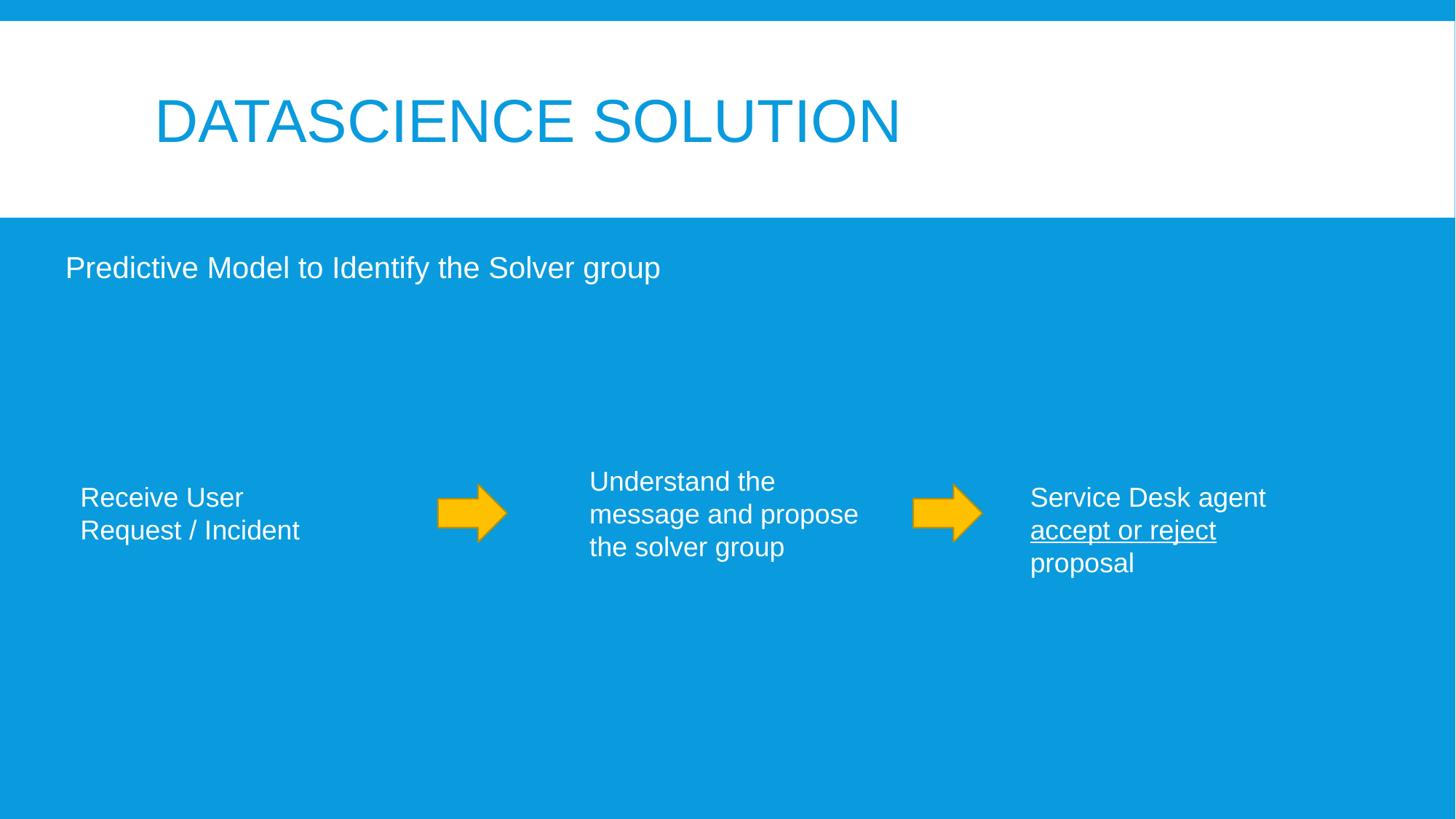

# DataSCIence Solution
Predictive Model to Identify the Solver group
Understand the message and propose the solver group
Receive User Request / Incident
Service Desk agent accept or reject proposal